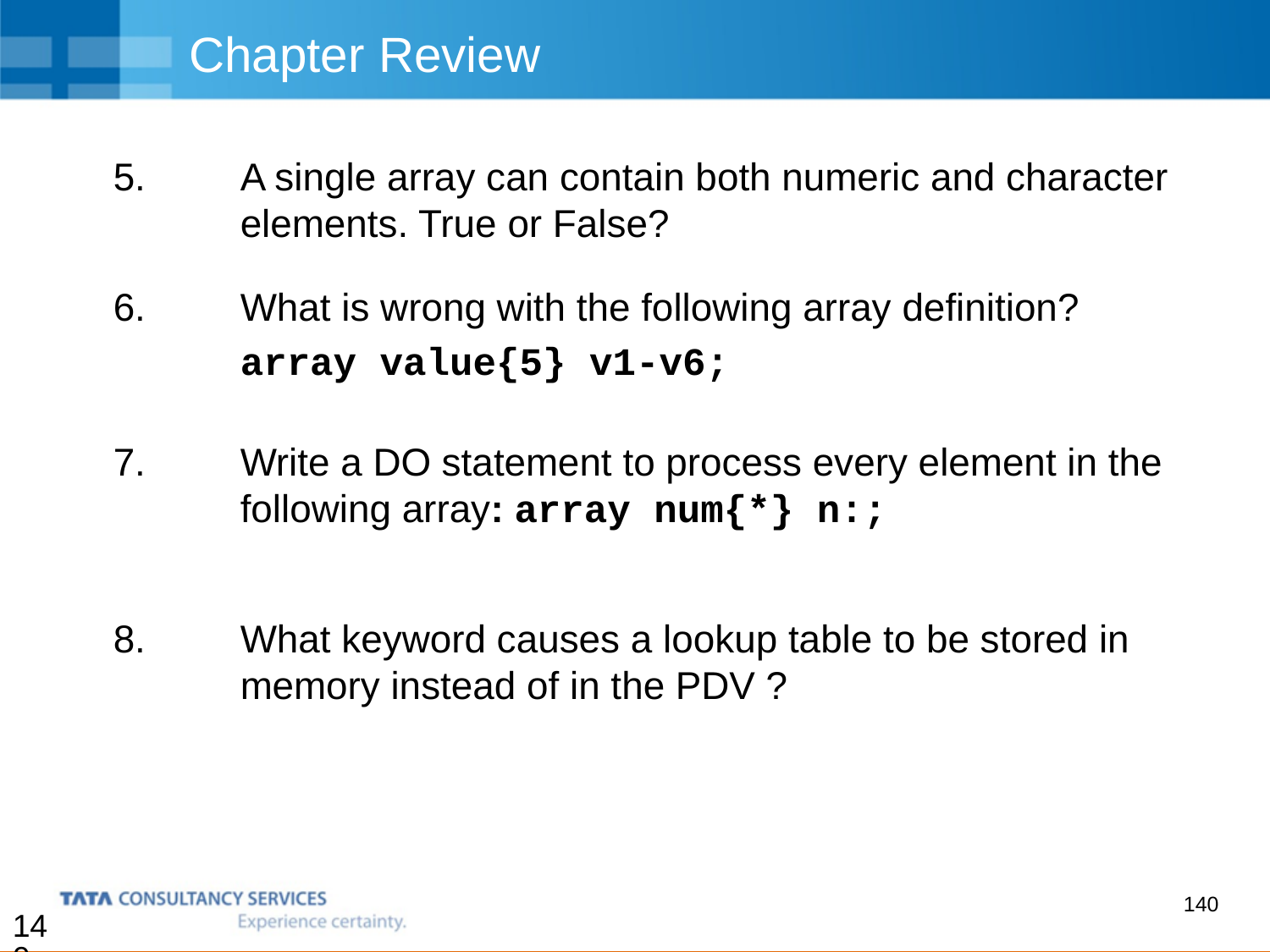

# Chapter Review
5. 	A single array can contain both numeric and character
	elements. True or False?

6. 	What is wrong with the following array definition?
	array value{5} v1-v6;
7. 	Write a DO statement to process every element in the   	following array: array num{*} n:;

8. 	What keyword causes a lookup table to be stored in 	memory instead of in the PDV ?

140